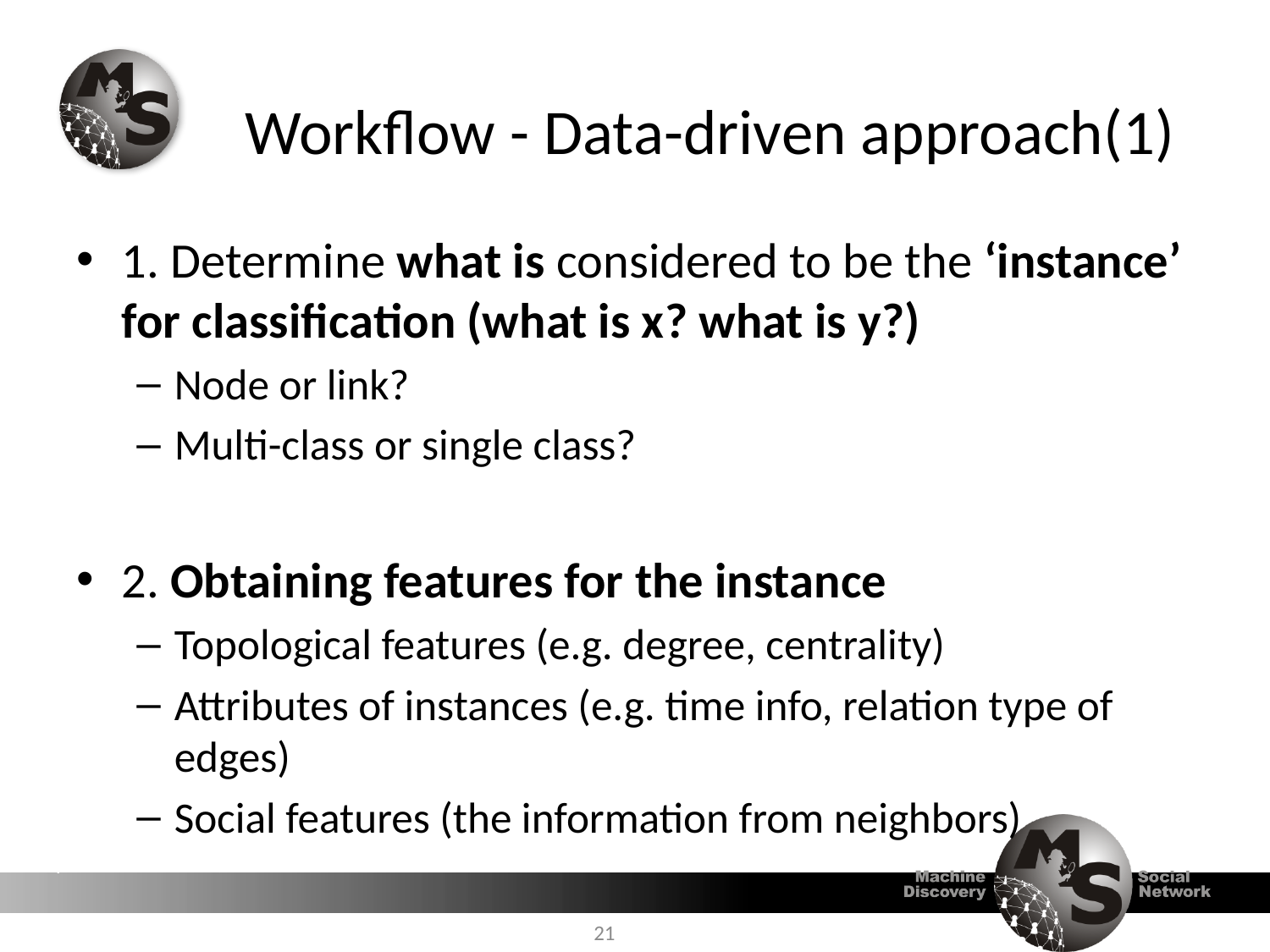

# Workflow - Data-driven approach(1)
1. Determine what is considered to be the ‘instance’ for classification (what is x? what is y?)
Node or link?
Multi-class or single class?

2. Obtaining features for the instance
Topological features (e.g. degree, centrality)
Attributes of instances (e.g. time info, relation type of edges)
Social features (the information from neighbors)

21